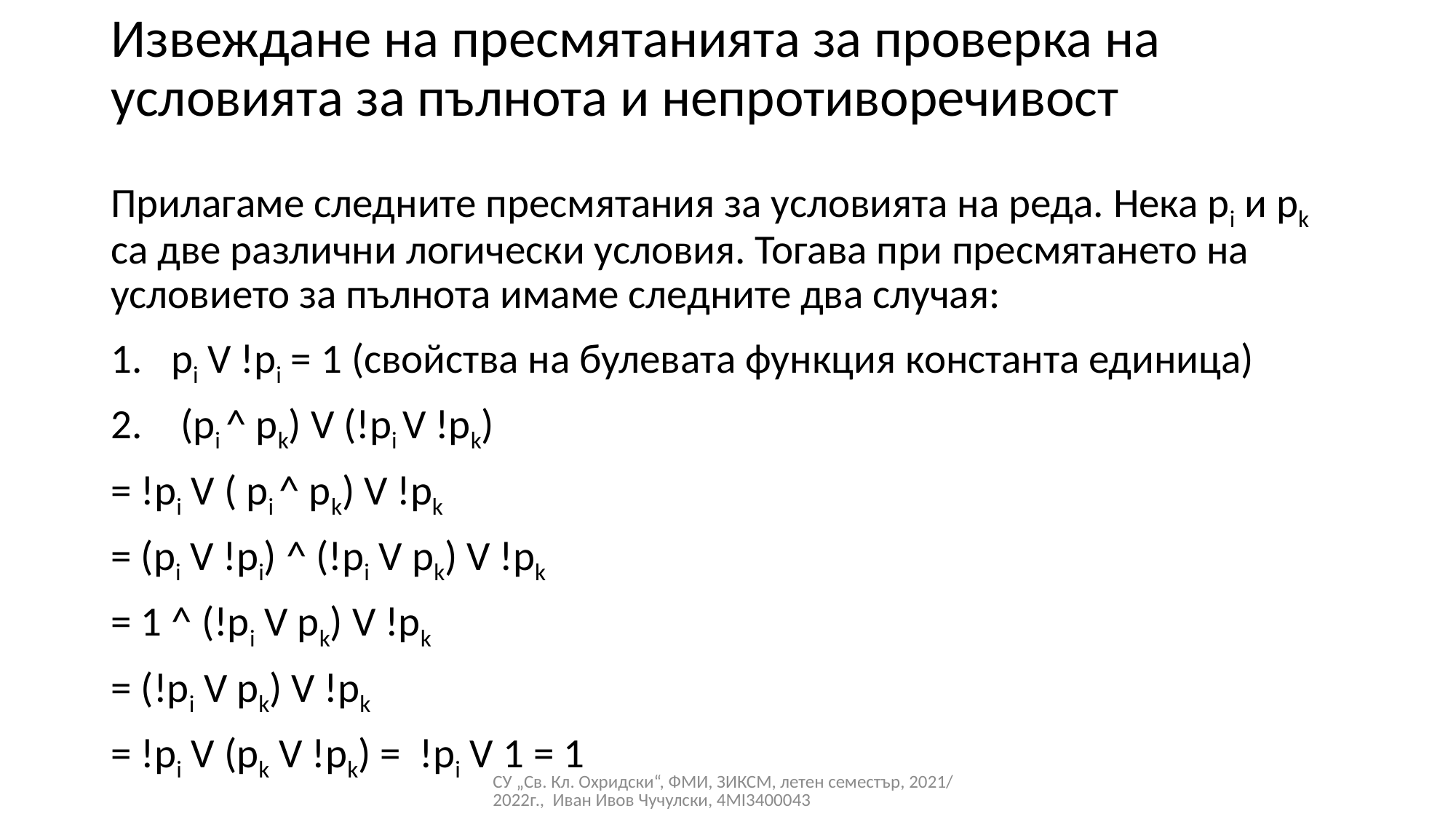

# Извеждане на пресмятанията за проверка на условията за пълнота и непротиворечивост
Прилагаме следните пресмятания за условията на реда. Нека pi и pk ­са две различни логически условия. Тогава при пресмятането на условието за пълнота имаме следните два случая:
pi V !pi­ = 1 (свойства на булевата функция константа единица)
 (pi ^ pk) V (!pi V !pk)­
= !pi V ( pi ^ pk) V !pk
= (pi V !pi) ^ (!pi V pk) V !pk
= 1 ^ (!pi V pk) V !pk
= (!pi V pk) V !pk
= !pi V (pk V !pk) =  !pi V 1 = 1

СУ „Св. Кл. Охридски“, ФМИ, ЗИКСМ, летен семестър, 2021/2022г.,  Иван Ивов Чучулски, 4MI3400043